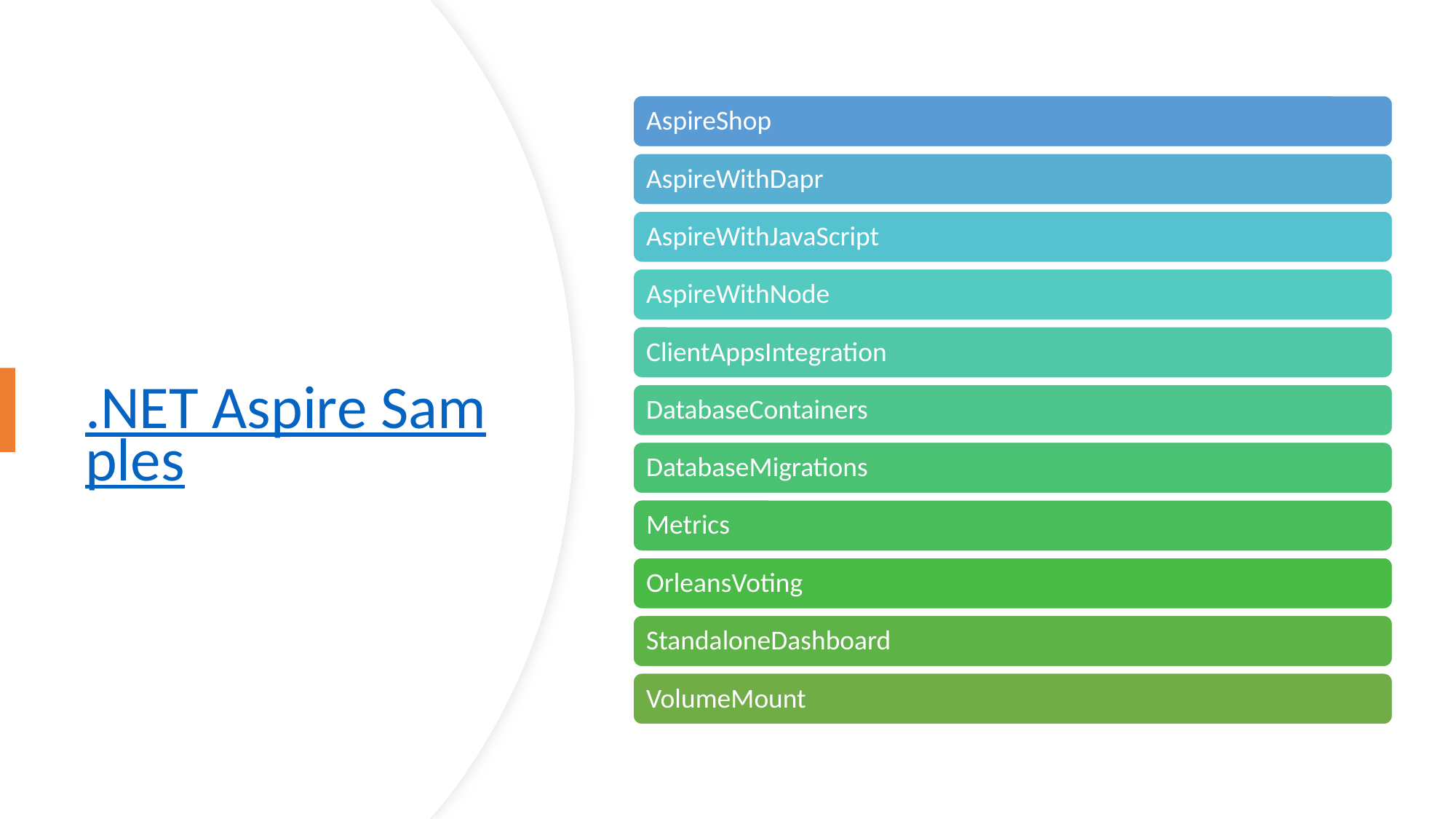

AspireShop
AspireWithDapr
AspireWithJavaScript
AspireWithNode
ClientAppsIntegration
DatabaseContainers
DatabaseMigrations
Metrics
OrleansVoting
StandaloneDashboard
VolumeMount
# .NET Aspire Samples